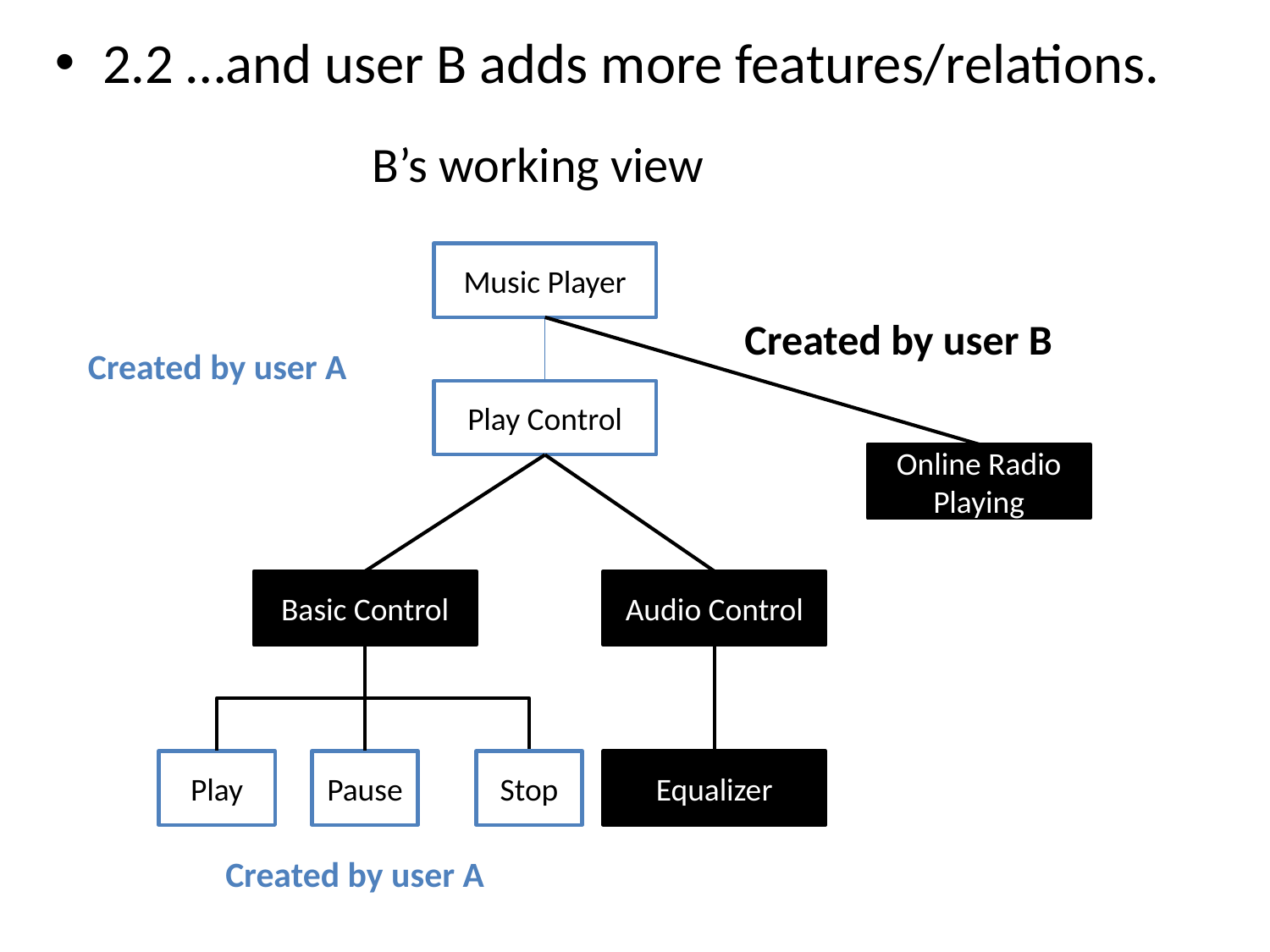

2.2 …and user B adds more features/relations.

B’s working view
Music Player
Created by user B
Created by user A
Play Control
Online Radio Playing
Basic Control
Audio Control
Play
Pause
Stop
Equalizer
Created by user A